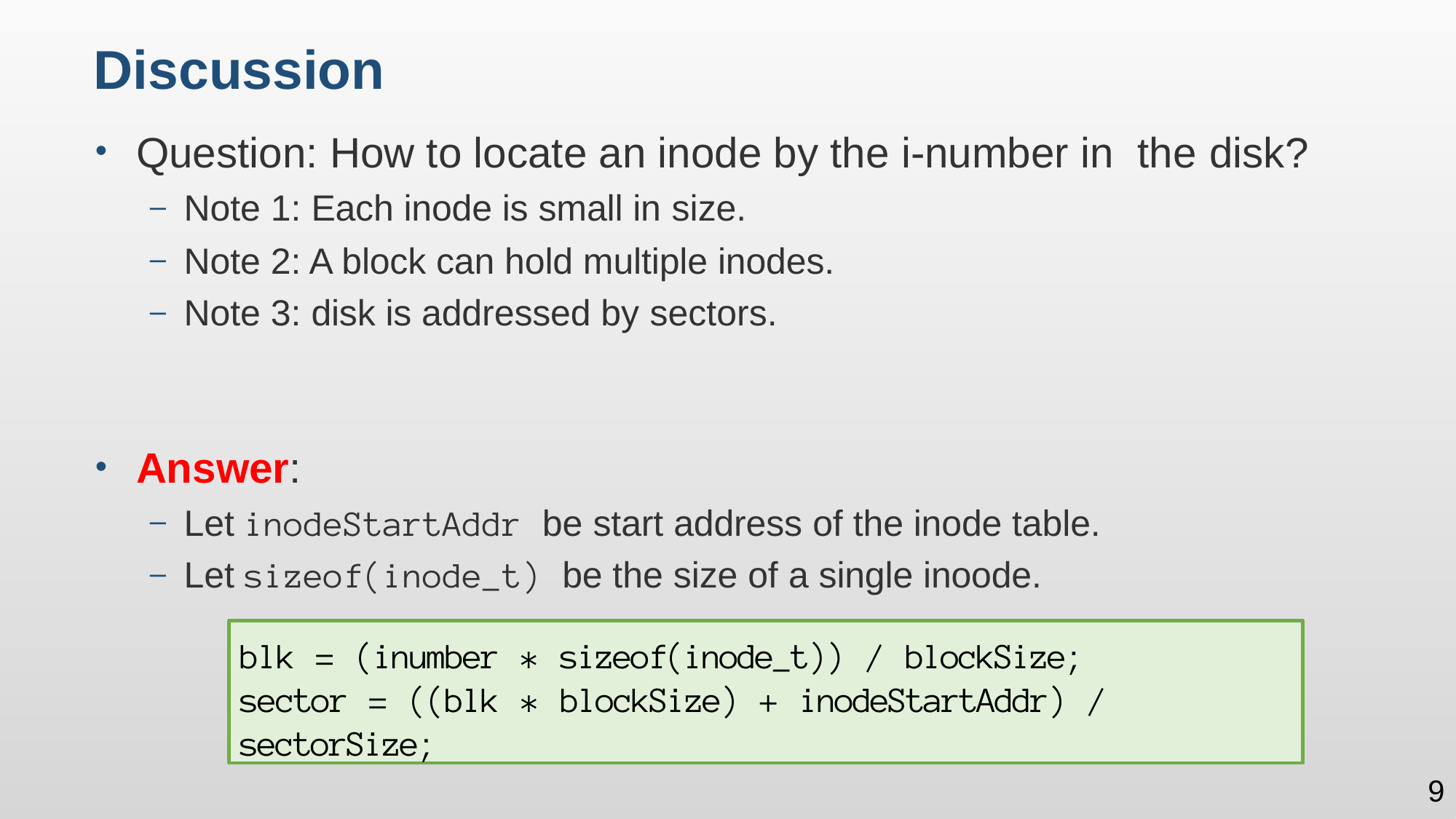

Discussion
Question: How to locate an inode by the i-number in  the disk?
Note 1: Each inode is small in size.
Note 2: A block can hold multiple inodes.
Note 3: disk is addressed by sectors.

Answer:
Let inodeStartAddr be start address of the inode table.
Let sizeof(inode_t) be the size of a single inoode.

blk = (inumber * sizeof(inode_t)) / blockSize;
sector = ((blk * blockSize) + inodeStartAddr) / sectorSize;
9